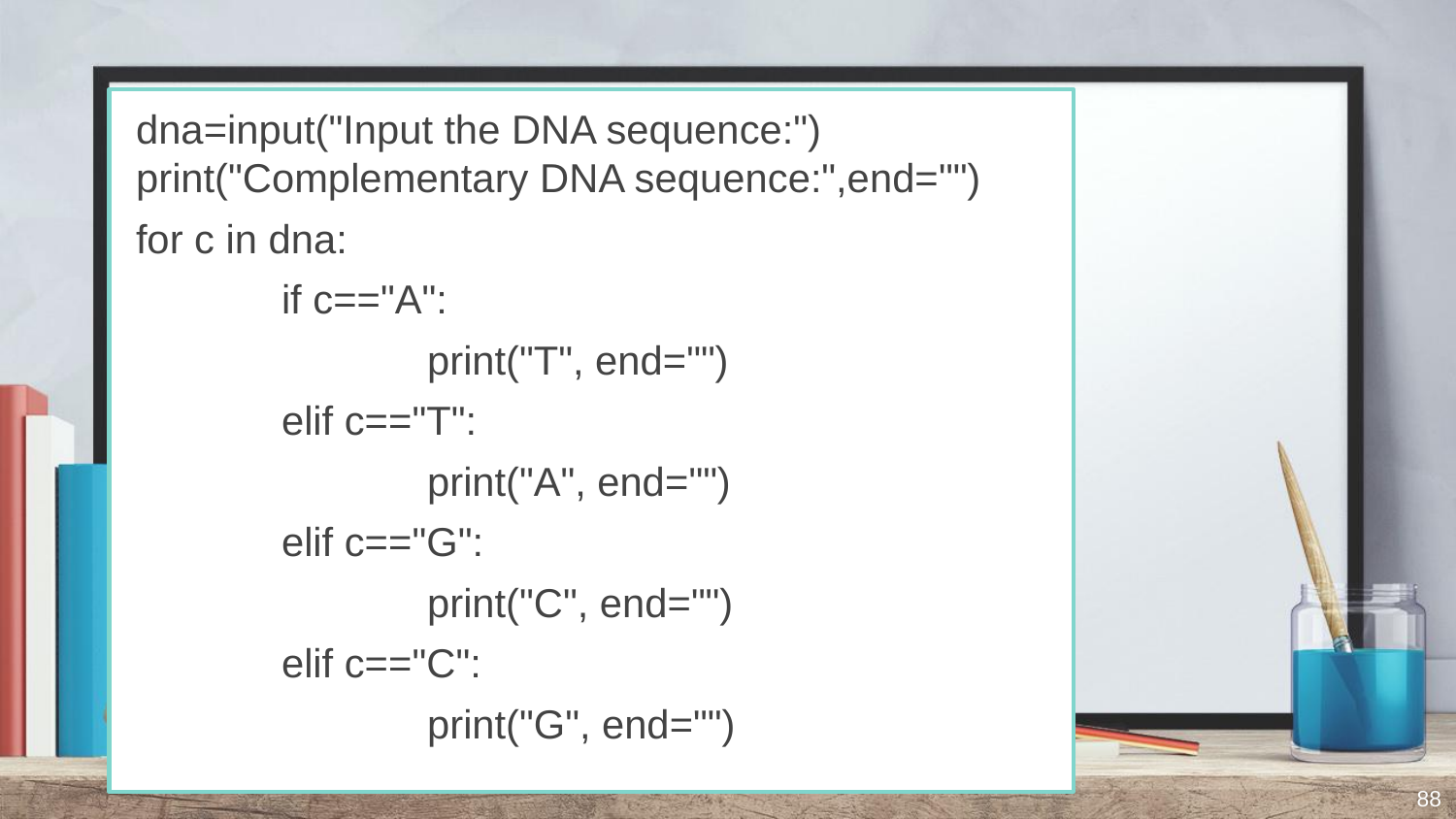

dna=input("Input the DNA sequence:") print("Complementary DNA sequence:",end="")
for c in dna:
	if c=="A":
		print("T", end="")
	elif c=="T":
		print("A", end="")
	elif c=="G":
		print("C", end="")
	elif c=="C":
		print("G", end="")
88